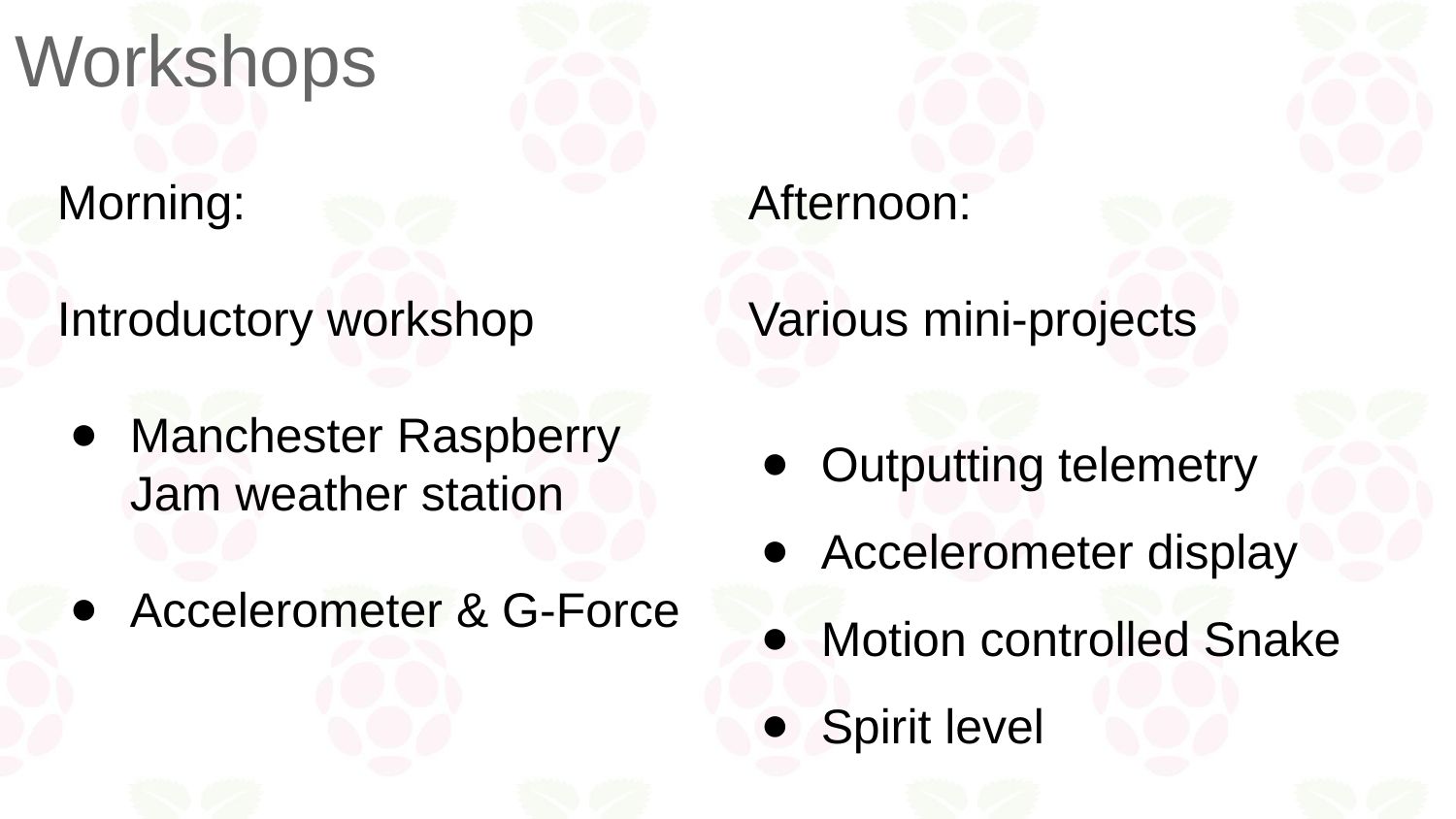

# Workshops
Morning:
Introductory workshop
Manchester Raspberry Jam weather station
Accelerometer & G-Force
Afternoon:
Various mini-projects
Outputting telemetry
Accelerometer display
Motion controlled Snake
Spirit level